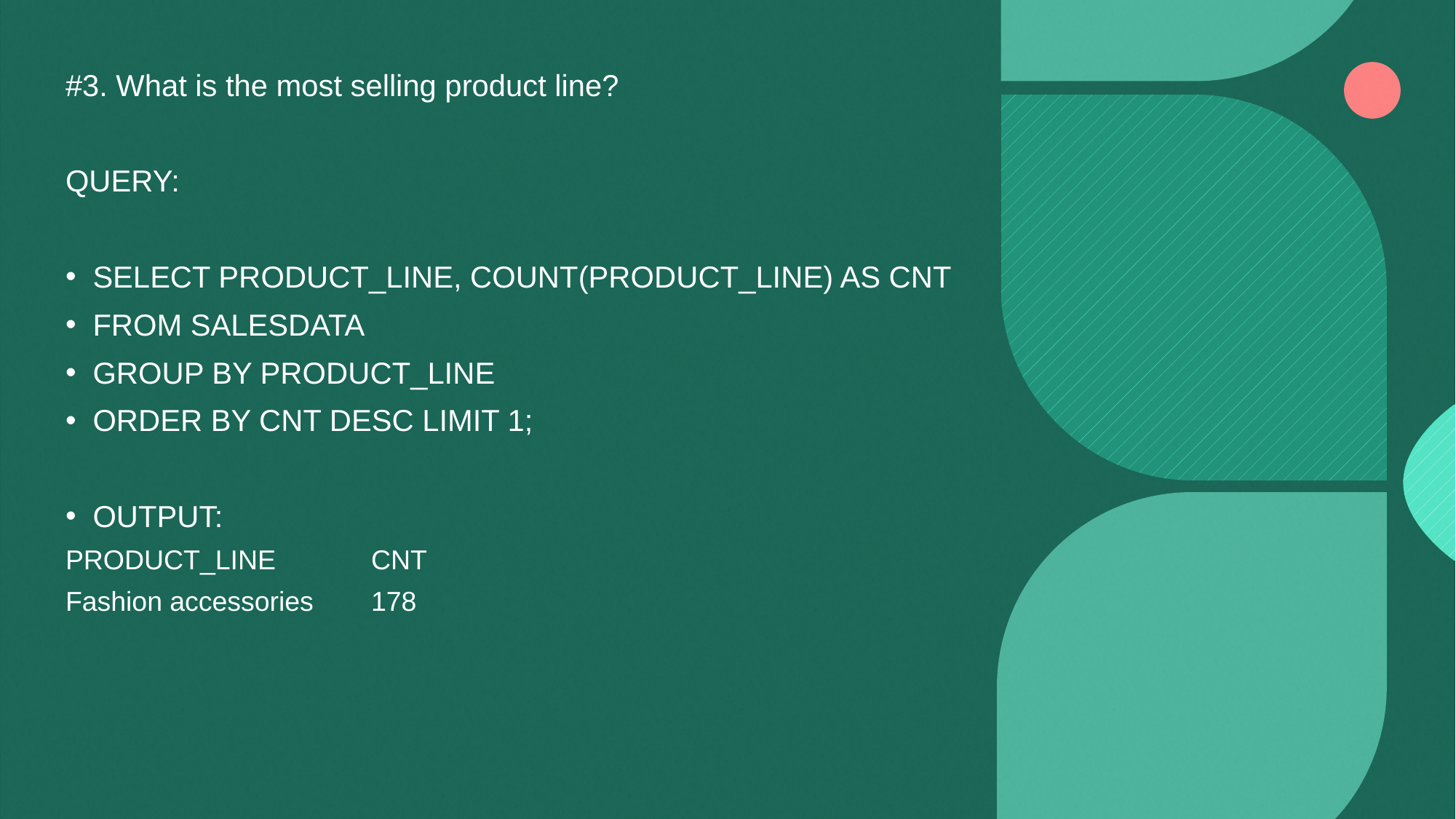

#

#3. What is the most selling product line?

QUERY:

SELECT PRODUCT_LINE, COUNT(PRODUCT_LINE) AS CNT
FROM SALESDATA
GROUP BY PRODUCT_LINE
ORDER BY CNT DESC LIMIT 1;

OUTPUT:

| PRODUCT\_LINE | CNT |
| --- | --- |
| Fashion accessories | 178 |